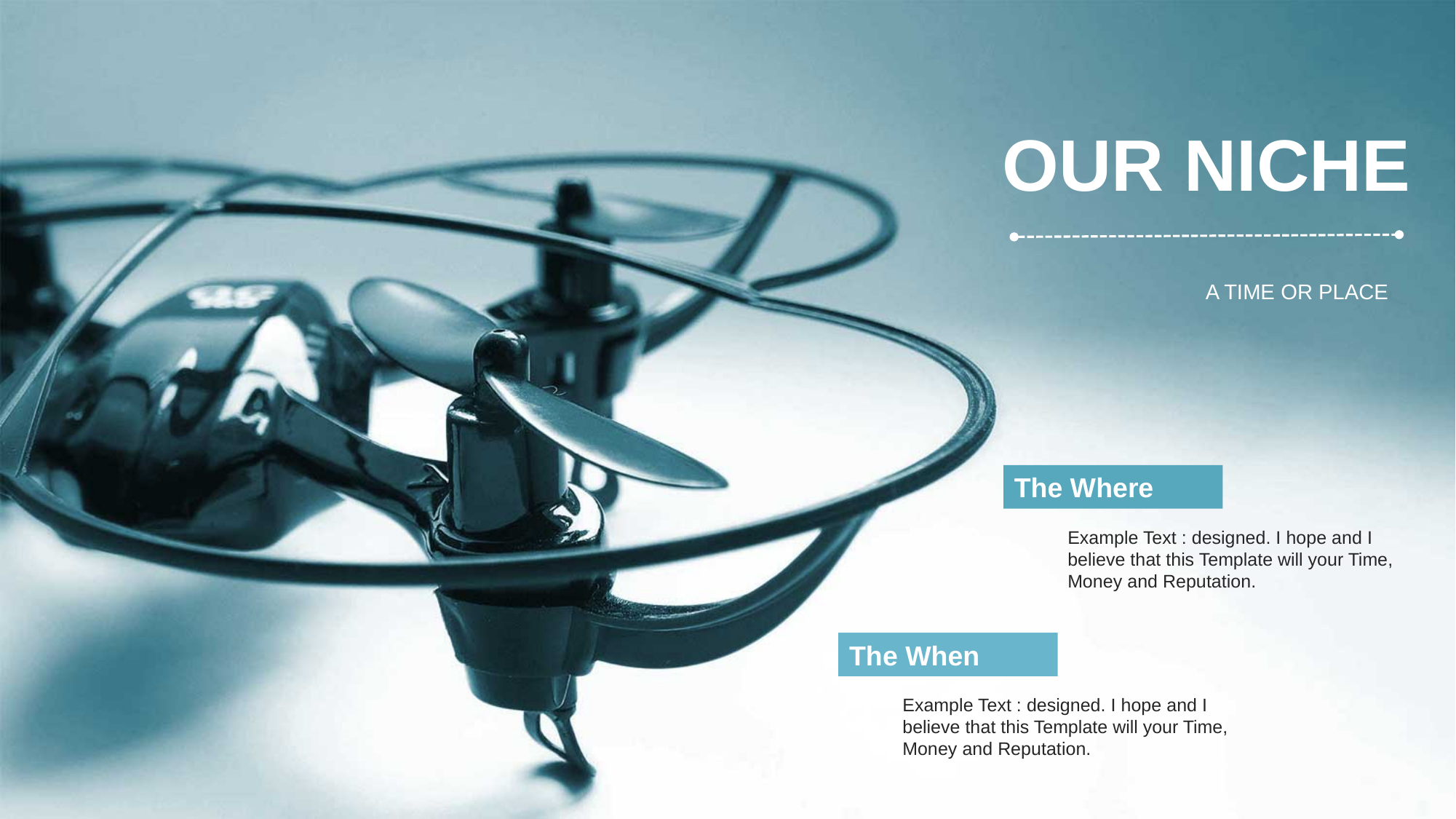

OUR NICHE
A TIME OR PLACE
The Where
Example Text : designed. I hope and I believe that this Template will your Time, Money and Reputation.
The When
Example Text : designed. I hope and I believe that this Template will your Time, Money and Reputation.